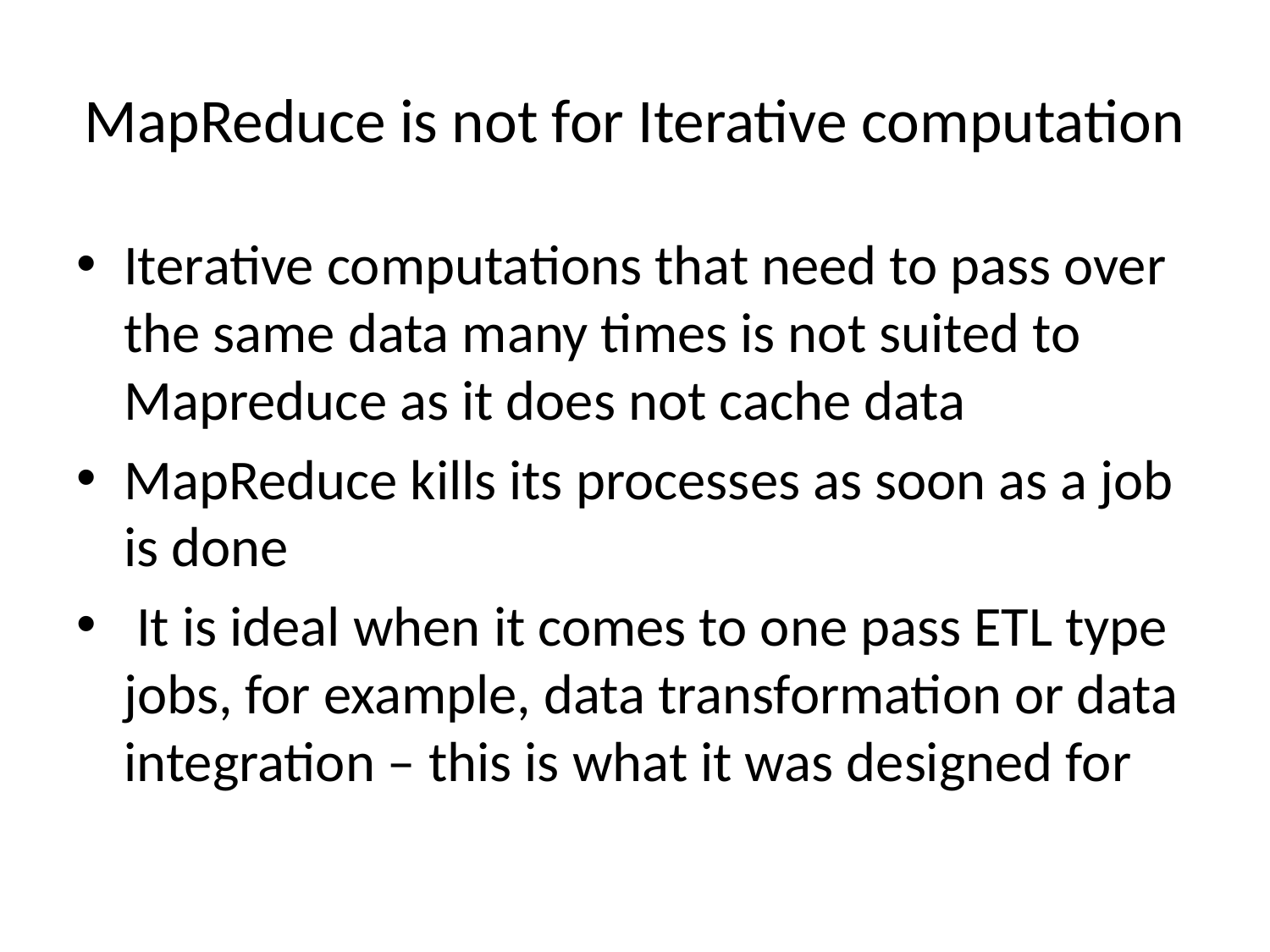

# MapReduce is not for Iterative computation
Iterative computations that need to pass over the same data many times is not suited to Mapreduce as it does not cache data
MapReduce kills its processes as soon as a job is done
 It is ideal when it comes to one pass ETL type jobs, for example, data transformation or data integration – this is what it was designed for